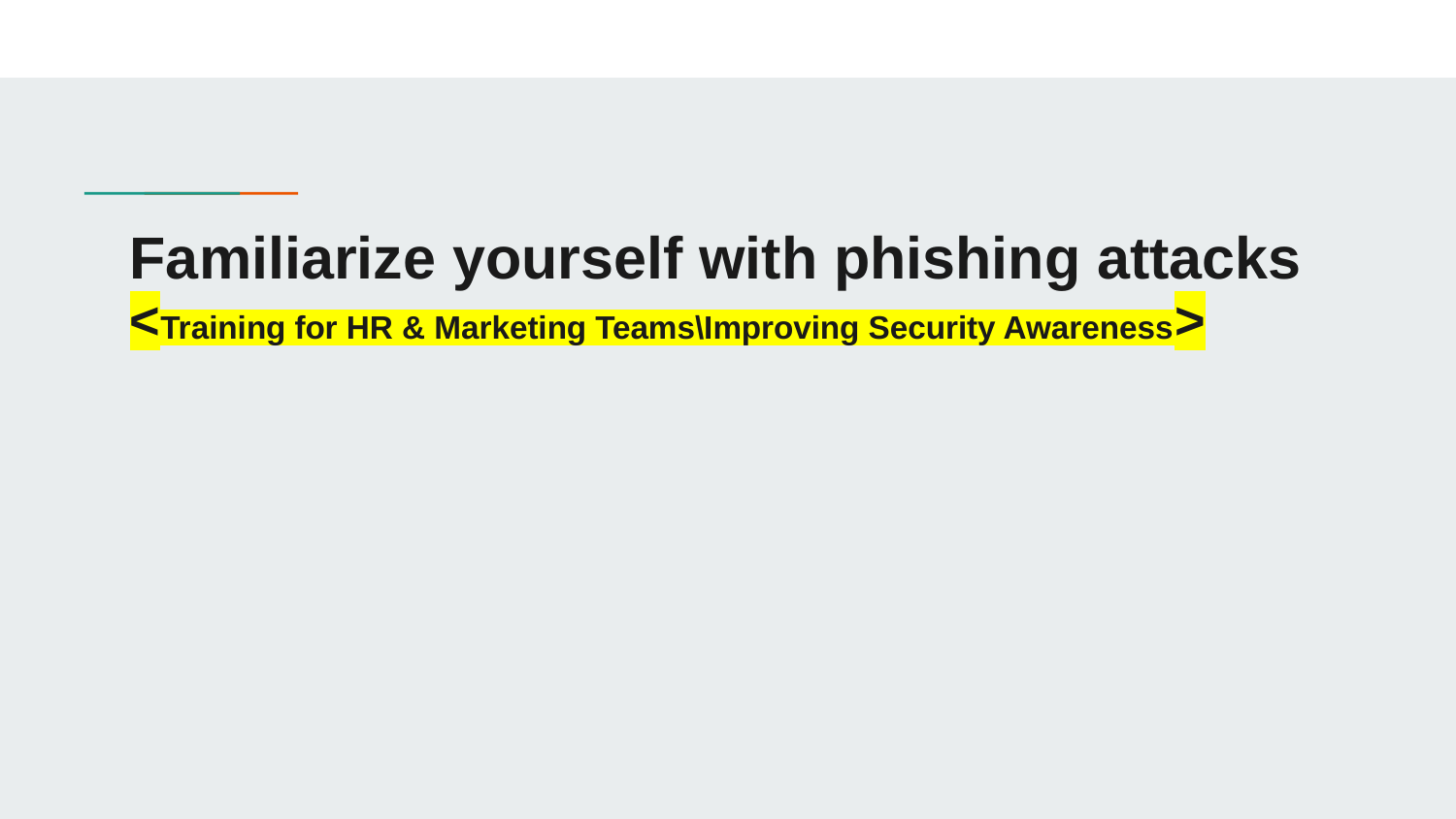

# Familiarize yourself with phishing attacks
<Training for HR & Marketing Teams\Improving Security Awareness>